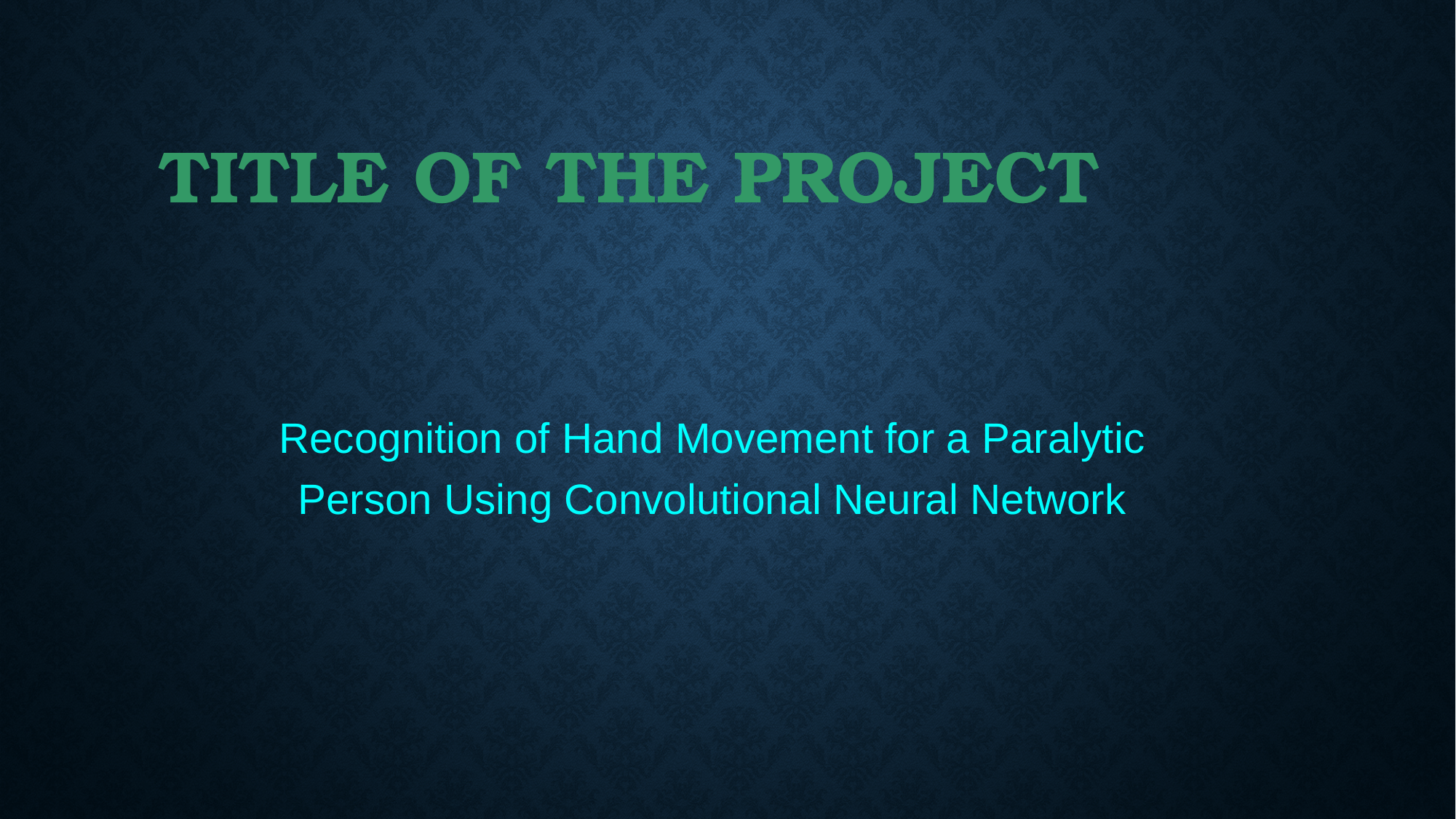

# TITLE OF THE PROJECT
Recognition of Hand Movement for a Paralytic
Person Using Convolutional Neural Network